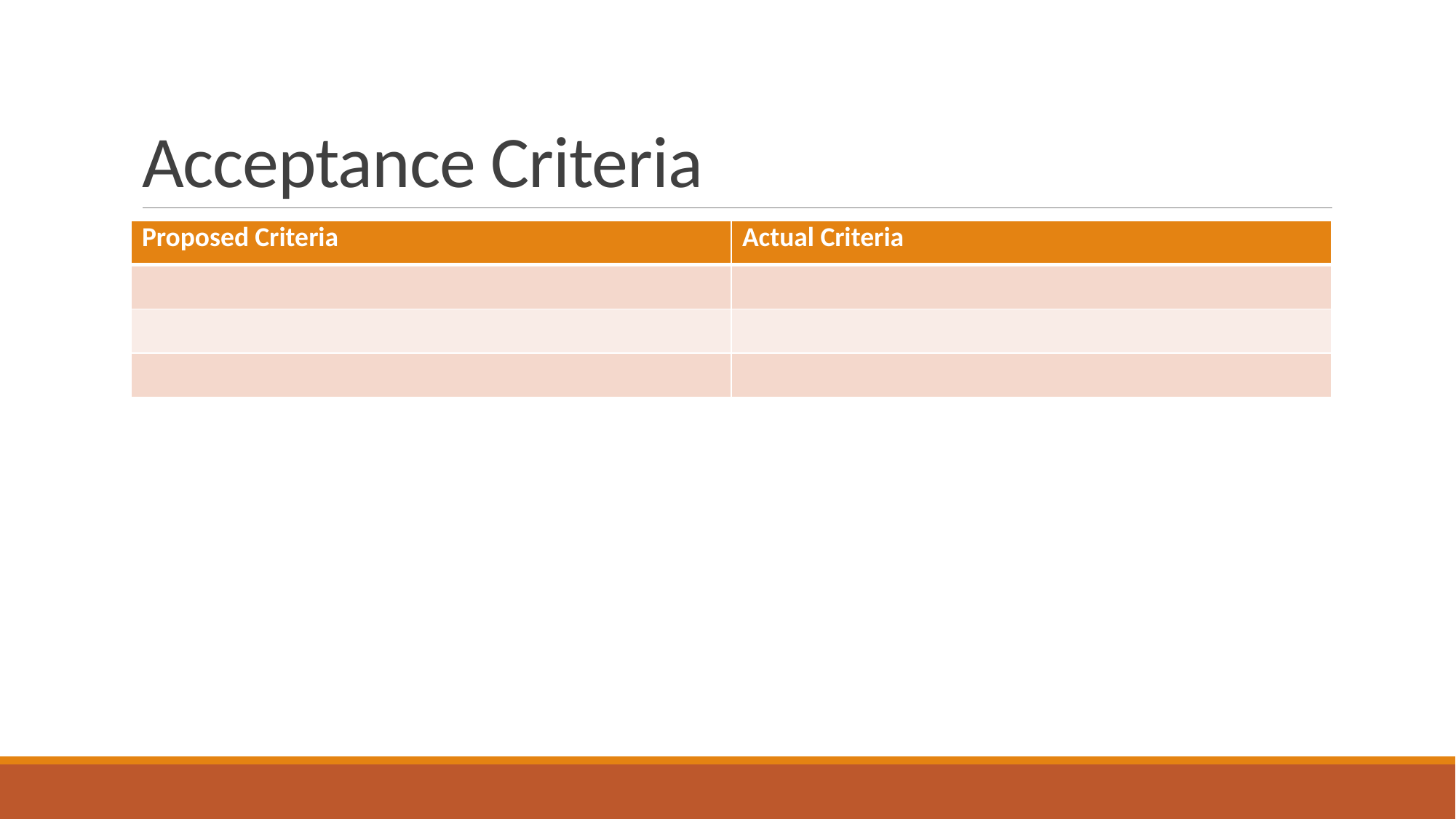

# Acceptance Criteria
| Proposed Criteria | Actual Criteria |
| --- | --- |
|  |  |
|  |  |
|  |  |